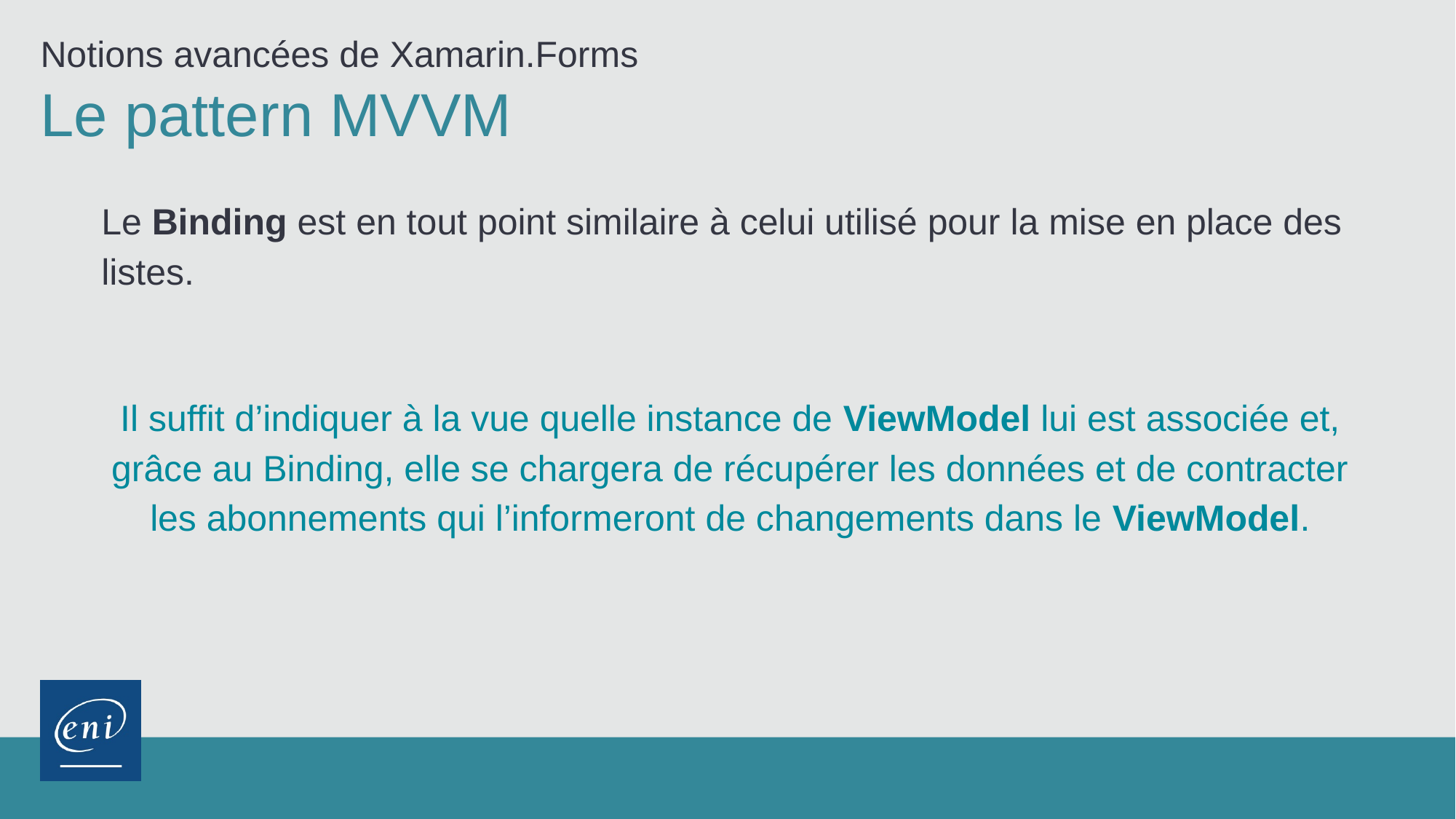

Notions avancées de Xamarin.Forms
Le pattern MVVM
Le Binding est en tout point similaire à celui utilisé pour la mise en place des listes.

Il suffit d’indiquer à la vue quelle instance de ViewModel lui est associée et, grâce au Binding, elle se chargera de récupérer les données et de contracter les abonnements qui l’informeront de changements dans le ViewModel.